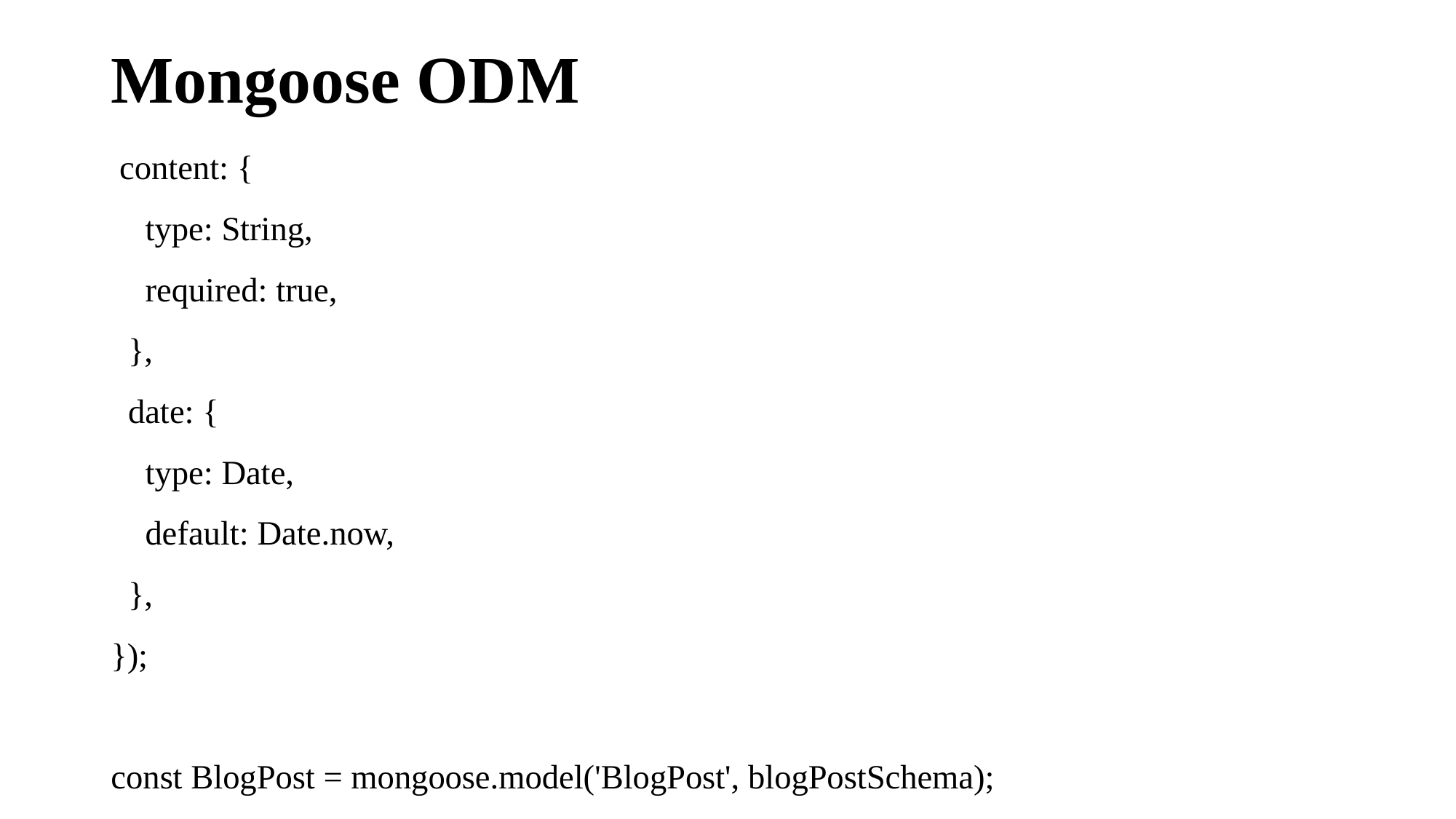

# Mongoose ODM
 content: {
    type: String,
    required: true,
  },
  date: {
    type: Date,
    default: Date.now,
  },
});

const BlogPost = mongoose.model('BlogPost', blogPostSchema);